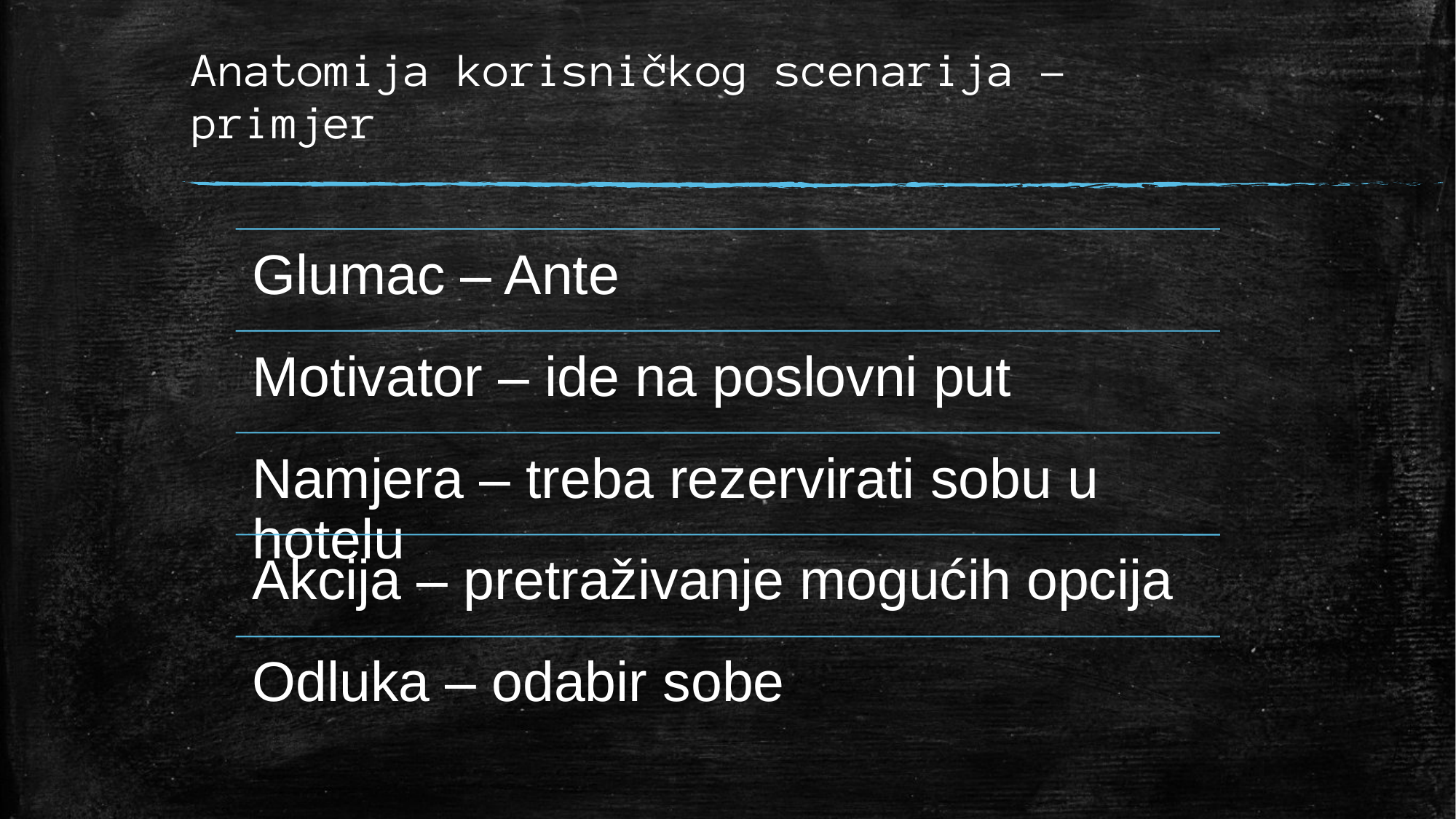

# Anatomija korisničkog scenarija – primjer
Glumac – Ante
Motivator – ide na poslovni put
Namjera – treba rezervirati sobu u hotelu
Akcija – pretraživanje mogućih opcija
Odluka – odabir sobe